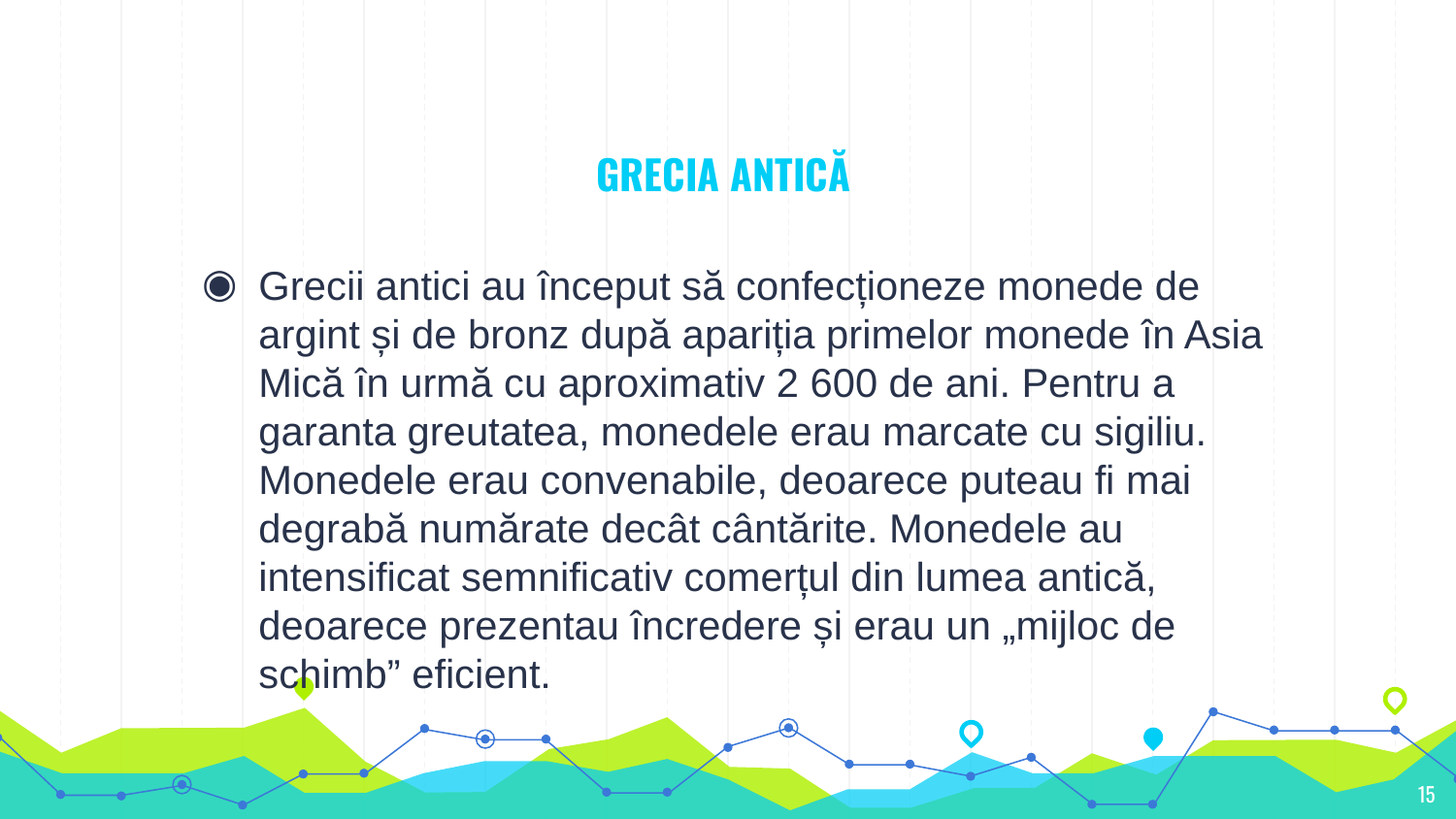

# GRECIA ANTICĂ
Grecii antici au început să confecționeze monede de argint și de bronz după apariția primelor monede în Asia Mică în urmă cu aproximativ 2 600 de ani. Pentru a garanta greutatea, monedele erau marcate cu sigiliu. Monedele erau convenabile, deoarece puteau fi mai degrabă numărate decât cântărite. Monedele au intensificat semnificativ comerțul din lumea antică, deoarece prezentau încredere și erau un „mijloc de schimb” eficient.
15